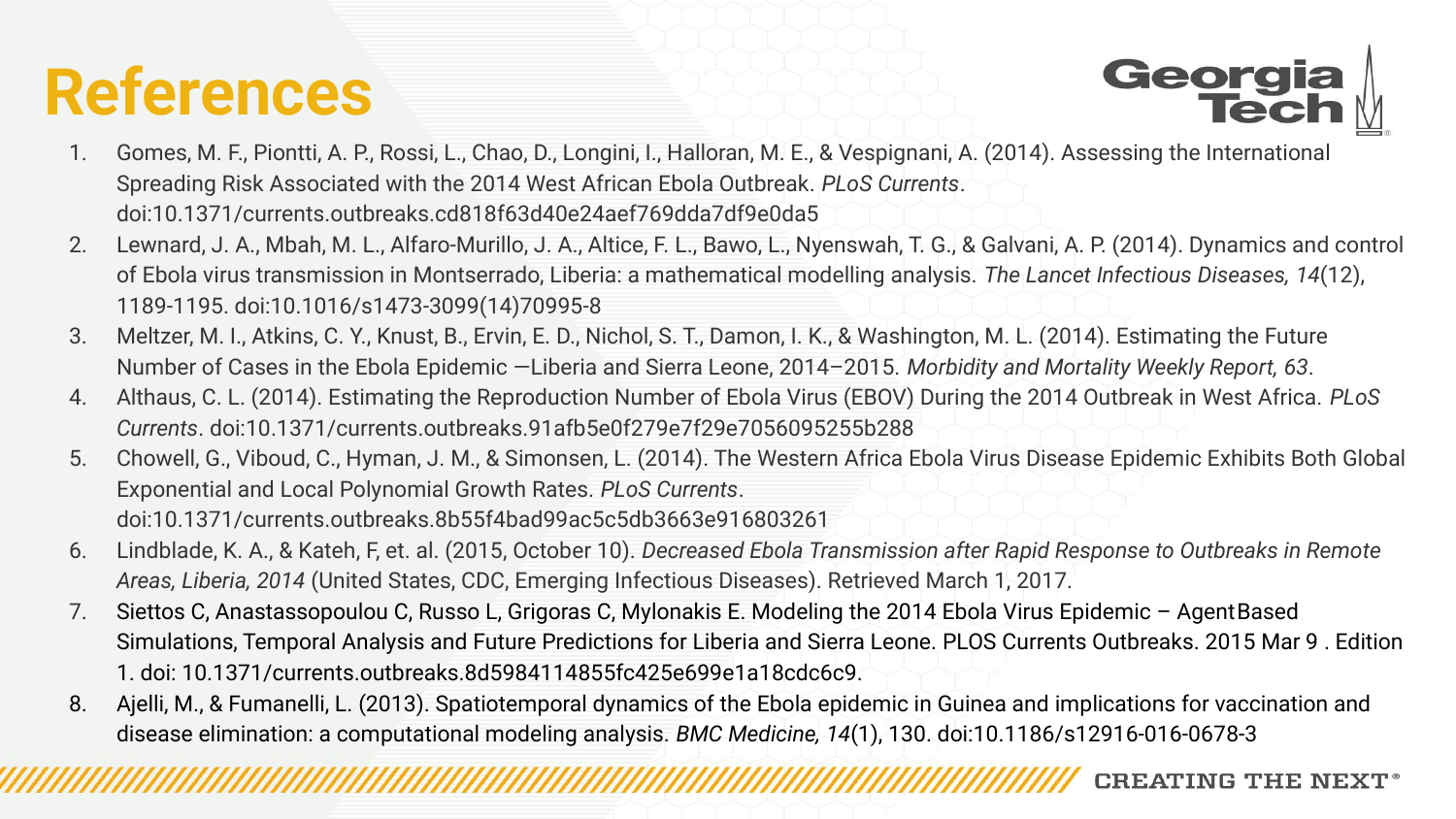

# References
Gomes, M. F., Piontti, A. P., Rossi, L., Chao, D., Longini, I., Halloran, M. E., & Vespignani, A. (2014). Assessing the International Spreading Risk Associated with the 2014 West African Ebola Outbreak. PLoS Currents. doi:10.1371/currents.outbreaks.cd818f63d40e24aef769dda7df9e0da5
Lewnard, J. A., Mbah, M. L., Alfaro-Murillo, J. A., Altice, F. L., Bawo, L., Nyenswah, T. G., & Galvani, A. P. (2014). Dynamics and control of Ebola virus transmission in Montserrado, Liberia: a mathematical modelling analysis. The Lancet Infectious Diseases, 14(12), 1189-1195. doi:10.1016/s1473-3099(14)70995-8
Meltzer, M. I., Atkins, C. Y., Knust, B., Ervin, E. D., Nichol, S. T., Damon, I. K., & Washington, M. L. (2014). Estimating the Future Number of Cases in the Ebola Epidemic —Liberia and Sierra Leone, 2014–2015. Morbidity and Mortality Weekly Report, 63.
Althaus, C. L. (2014). Estimating the Reproduction Number of Ebola Virus (EBOV) During the 2014 Outbreak in West Africa. PLoS Currents. doi:10.1371/currents.outbreaks.91afb5e0f279e7f29e7056095255b288
Chowell, G., Viboud, C., Hyman, J. M., & Simonsen, L. (2014). The Western Africa Ebola Virus Disease Epidemic Exhibits Both Global Exponential and Local Polynomial Growth Rates. PLoS Currents. doi:10.1371/currents.outbreaks.8b55f4bad99ac5c5db3663e916803261
Lindblade, K. A., & Kateh, F, et. al. (2015, October 10). Decreased Ebola Transmission after Rapid Response to Outbreaks in Remote Areas, Liberia, 2014 (United States, CDC, Emerging Infectious Diseases). Retrieved March 1, 2017.
Siettos C, Anastassopoulou C, Russo L, Grigoras C, Mylonakis E. Modeling the 2014 Ebola Virus Epidemic – Agent­Based Simulations, Temporal Analysis and Future Predictions for Liberia and Sierra Leone. PLOS Currents Outbreaks. 2015 Mar 9 . Edition 1. doi: 10.1371/currents.outbreaks.8d5984114855fc425e699e1a18cdc6c9.
Ajelli, M., & Fumanelli, L. (2013). Spatiotemporal dynamics of the Ebola epidemic in Guinea and implications for vaccination and disease elimination: a computational modeling analysis. BMC Medicine, 14(1), 130. doi:10.1186/s12916-016-0678-3